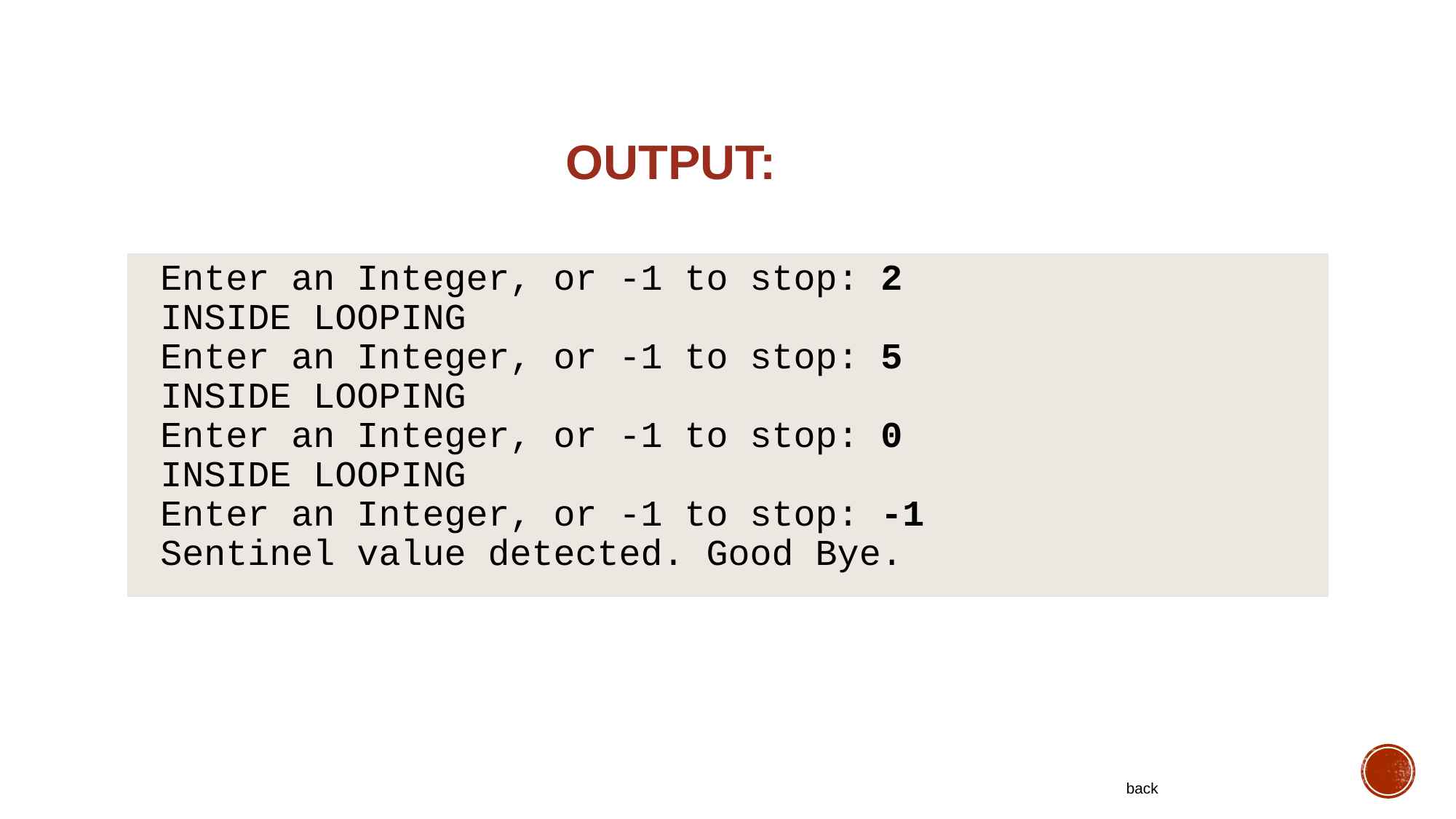

OUTPUT:
	Enter an Integer, or -1 to stop: 2
INSIDE LOOPING
Enter an Integer, or -1 to stop: 5
INSIDE LOOPING
Enter an Integer, or -1 to stop: 0
INSIDE LOOPING
Enter an Integer, or -1 to stop: -1
Sentinel value detected. Good Bye.
back